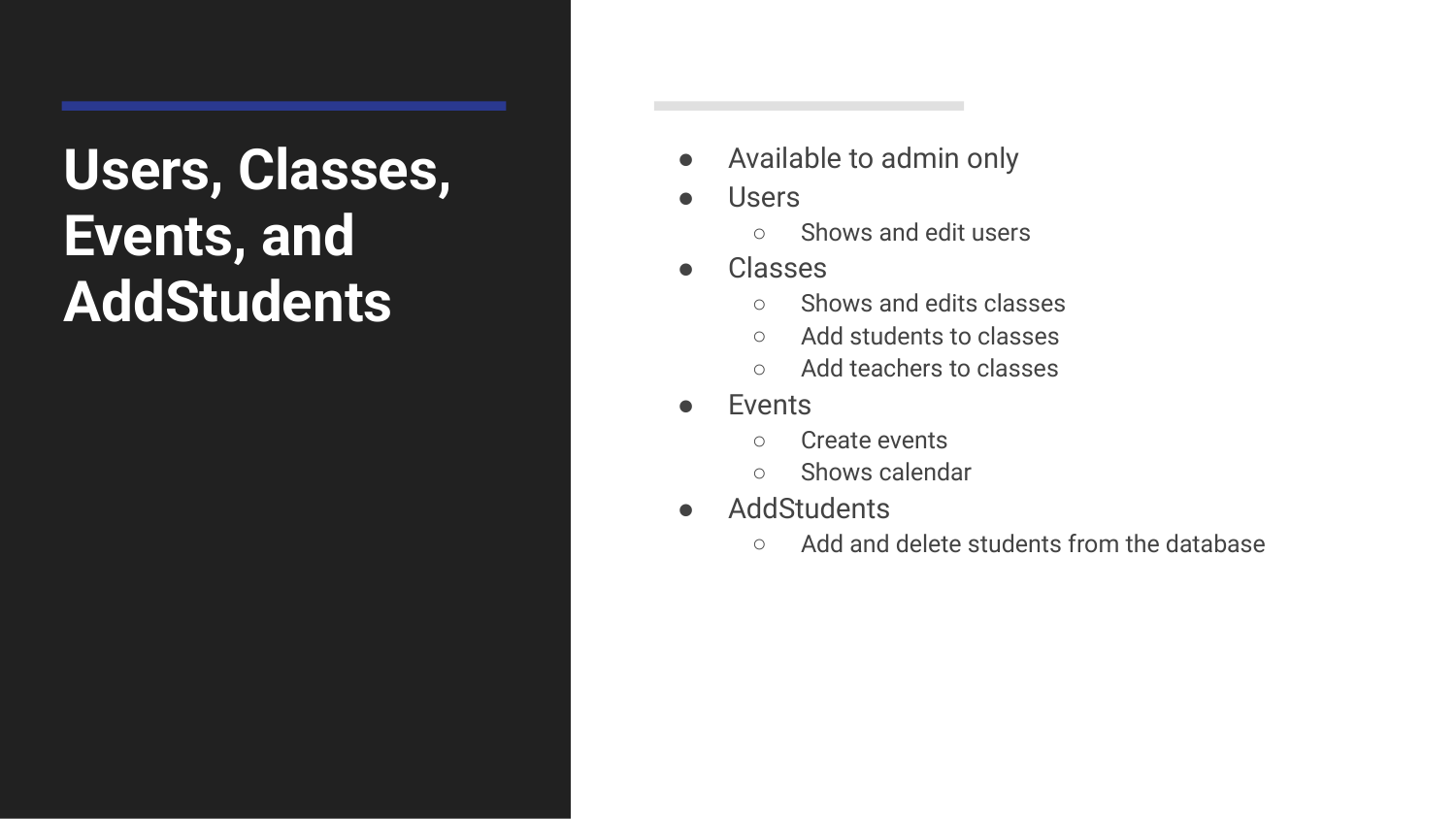

# Users, Classes, Events, and AddStudents
Available to admin only
Users
Shows and edit users
Classes
Shows and edits classes
Add students to classes
Add teachers to classes
Events
Create events
Shows calendar
AddStudents
Add and delete students from the database